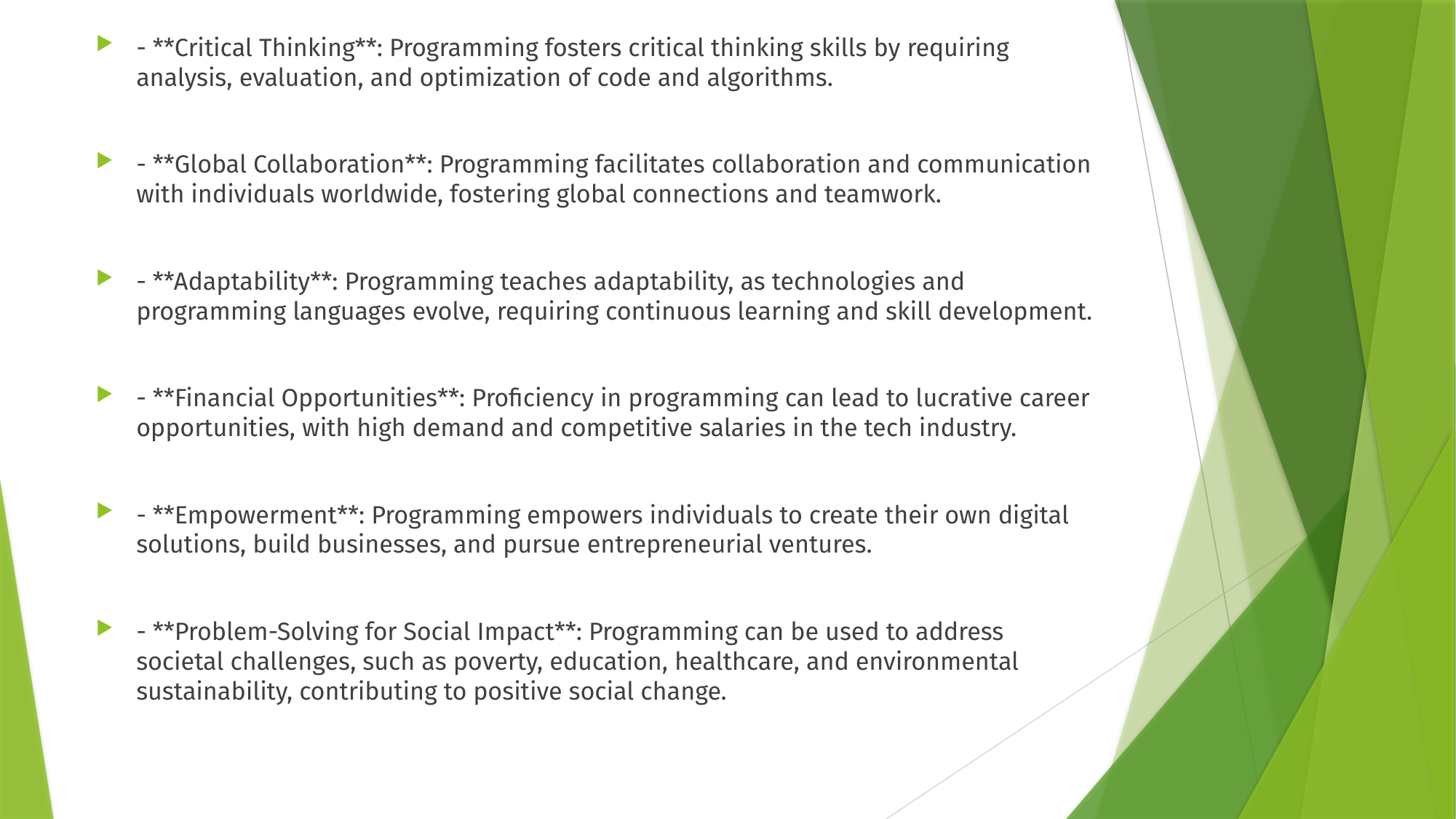

- **Critical Thinking**: Programming fosters critical thinking skills by requiring analysis, evaluation, and optimization of code and algorithms.

- **Global Collaboration**: Programming facilitates collaboration and communication with individuals worldwide, fostering global connections and teamwork.

- **Adaptability**: Programming teaches adaptability, as technologies and programming languages evolve, requiring continuous learning and skill development.

- **Financial Opportunities**: Proficiency in programming can lead to lucrative career opportunities, with high demand and competitive salaries in the tech industry.

- **Empowerment**: Programming empowers individuals to create their own digital solutions, build businesses, and pursue entrepreneurial ventures.

- **Problem-Solving for Social Impact**: Programming can be used to address societal challenges, such as poverty, education, healthcare, and environmental sustainability, contributing to positive social change.